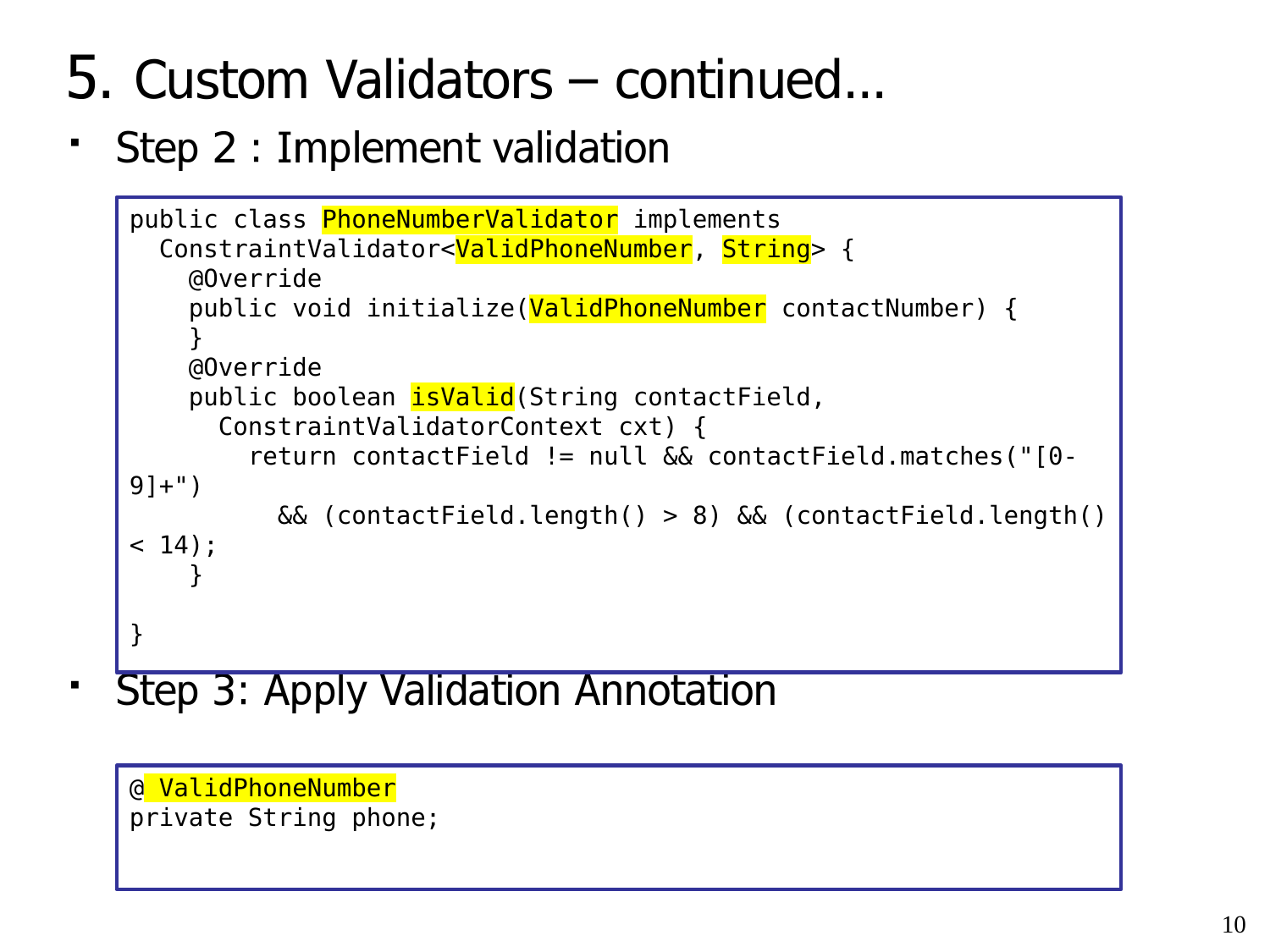

# 5. Custom Validators – continued…
Step 2 : Implement validation

Step 3: Apply Validation Annotation

public class PhoneNumberValidator implements
  ConstraintValidator<ValidPhoneNumber, String> {
    @Override
    public void initialize(ValidPhoneNumber contactNumber) {
    }
    @Override
    public boolean isValid(String contactField,
      ConstraintValidatorContext cxt) {
        return contactField != null && contactField.matches("[0-9]+")
          && (contactField.length() > 8) && (contactField.length() < 14);
    }

}
@ ValidPhoneNumber
private String phone;

10